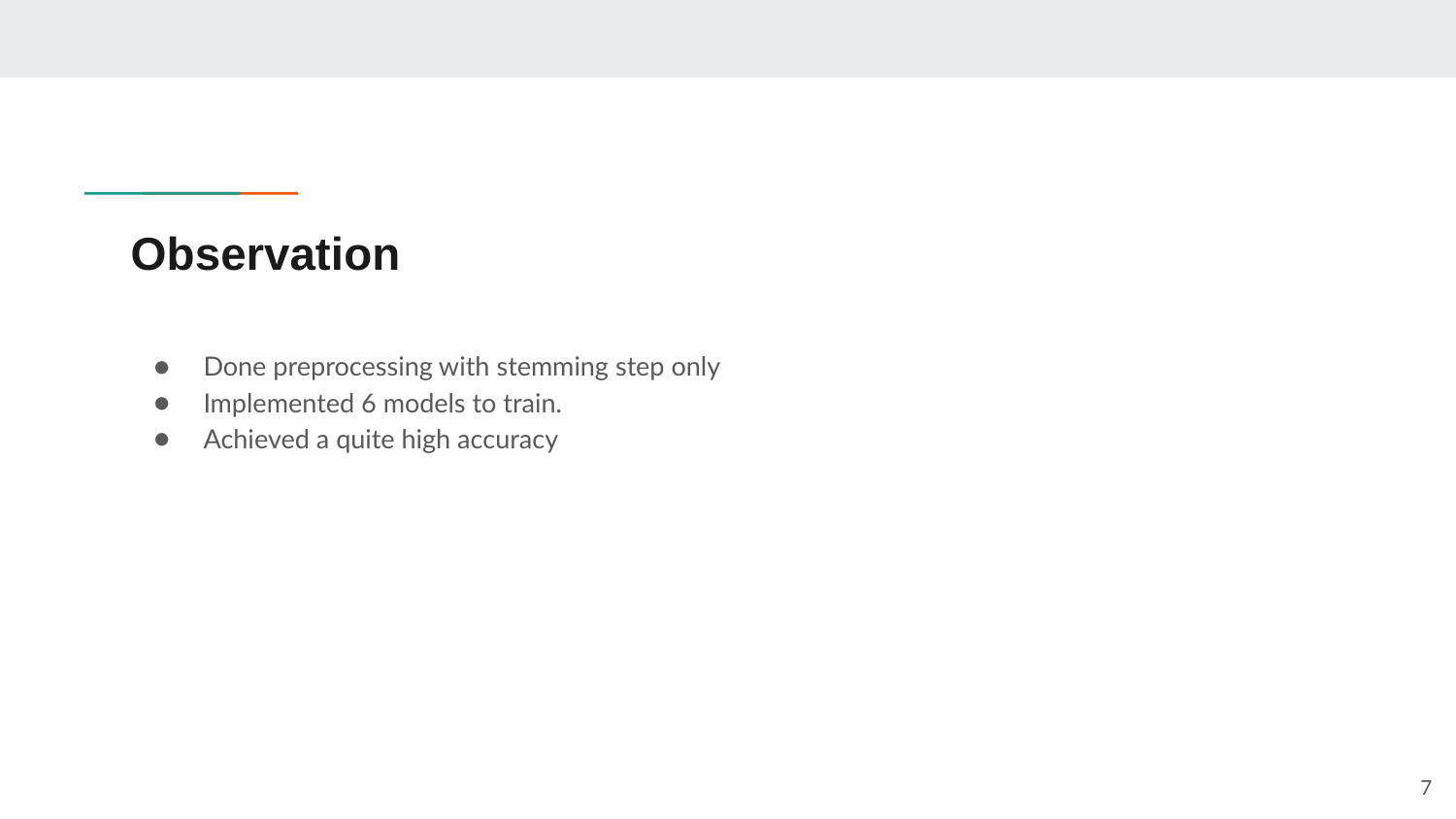

# Observation
Done preprocessing with stemming step only
Implemented 6 models to train.
Achieved a quite high accuracy

7